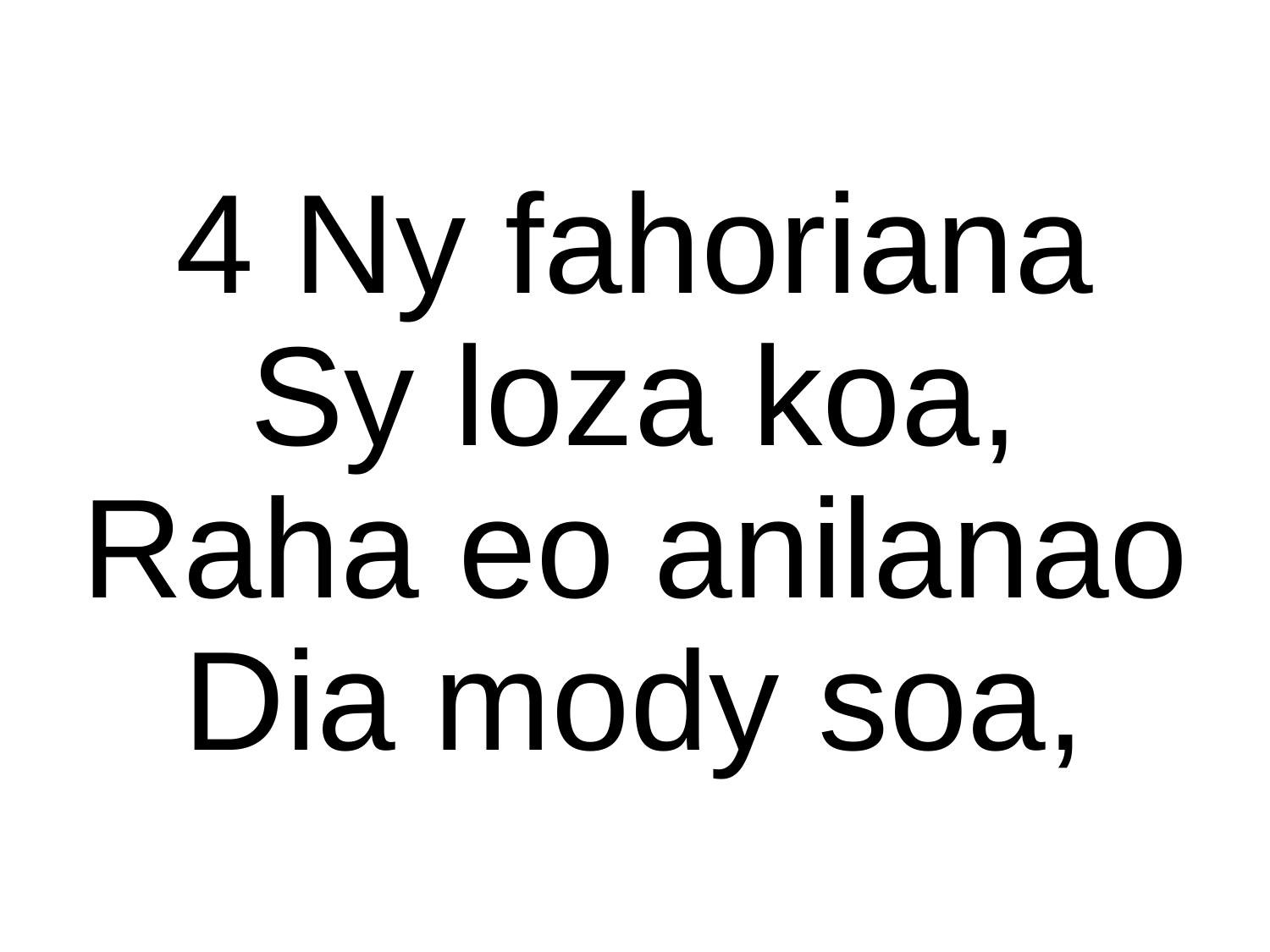

4 Ny fahoriana
Sy loza koa,
Raha eo anilanao
Dia mody soa,